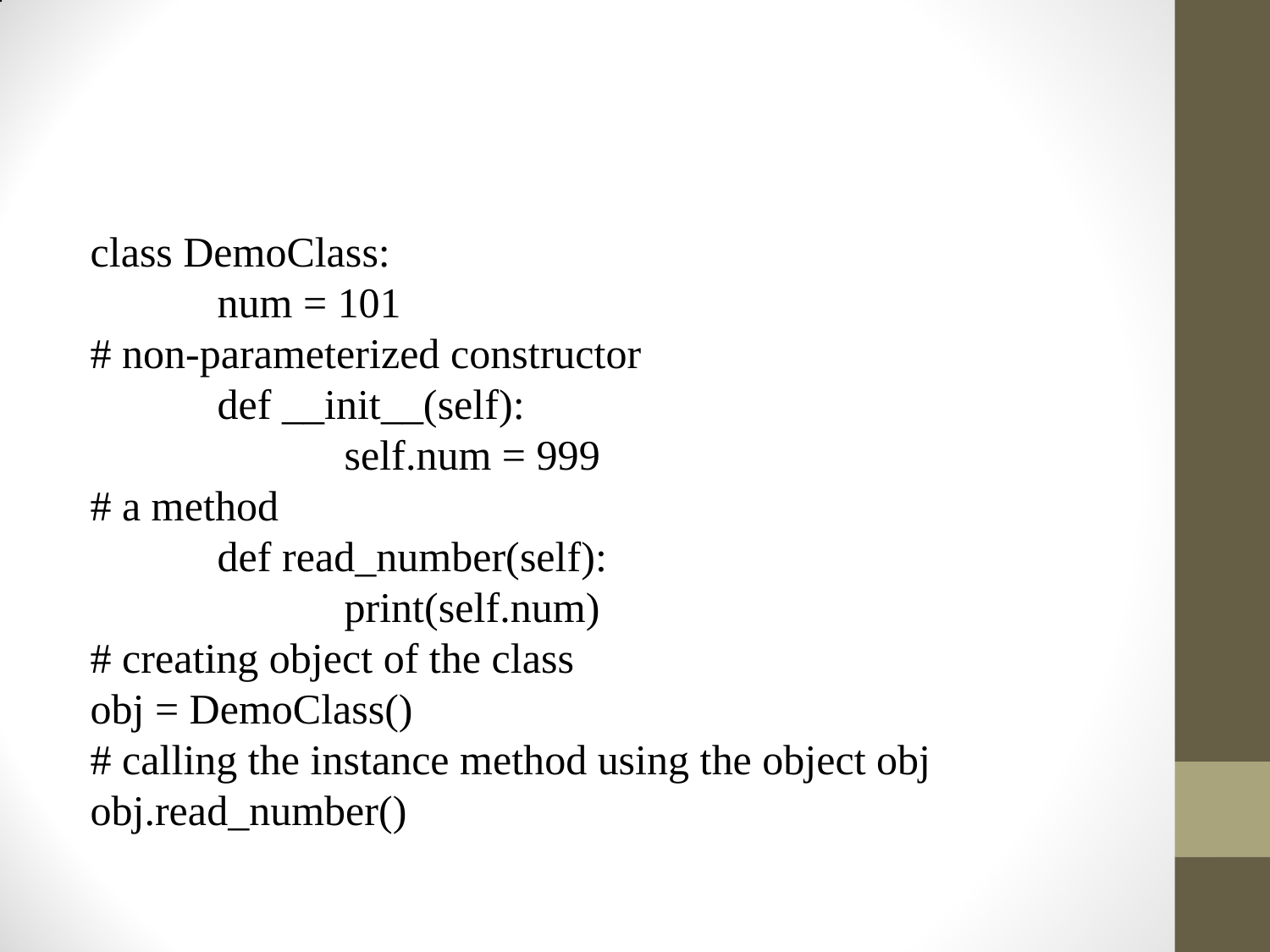

#
class DemoClass:
	num = 101
# non-parameterized constructor
	def __init__(self):
		self.num = 999
# a method
	def read_number(self):
		print(self.num)
# creating object of the class
obj = DemoClass()
# calling the instance method using the object obj
obj.read_number()